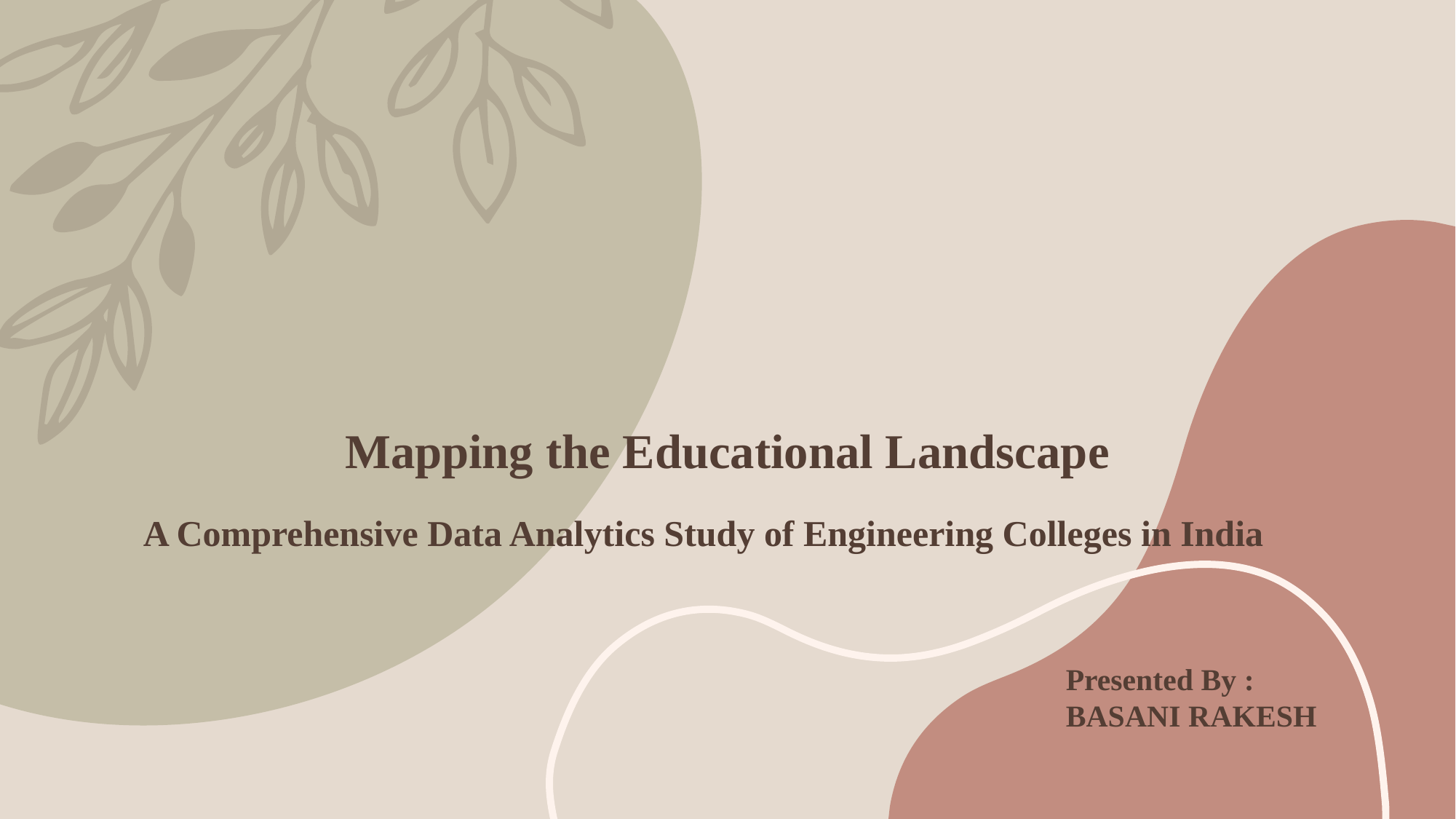

# Mapping the Educational Landscape
 A Comprehensive Data Analytics Study of Engineering Colleges in India
Presented By :
BASANI RAKESH